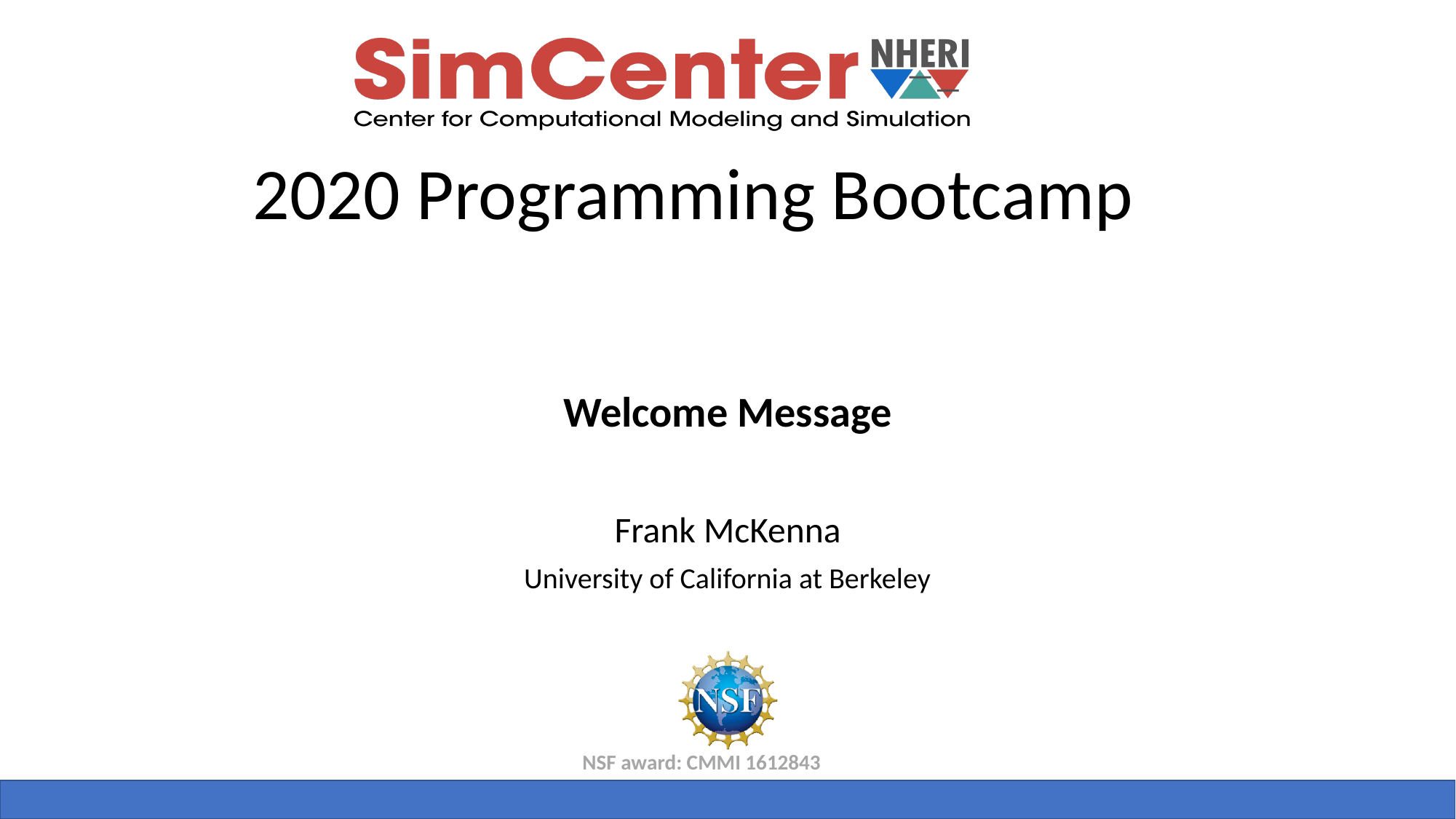

Welcome Message
Frank McKenna
University of California at Berkeley